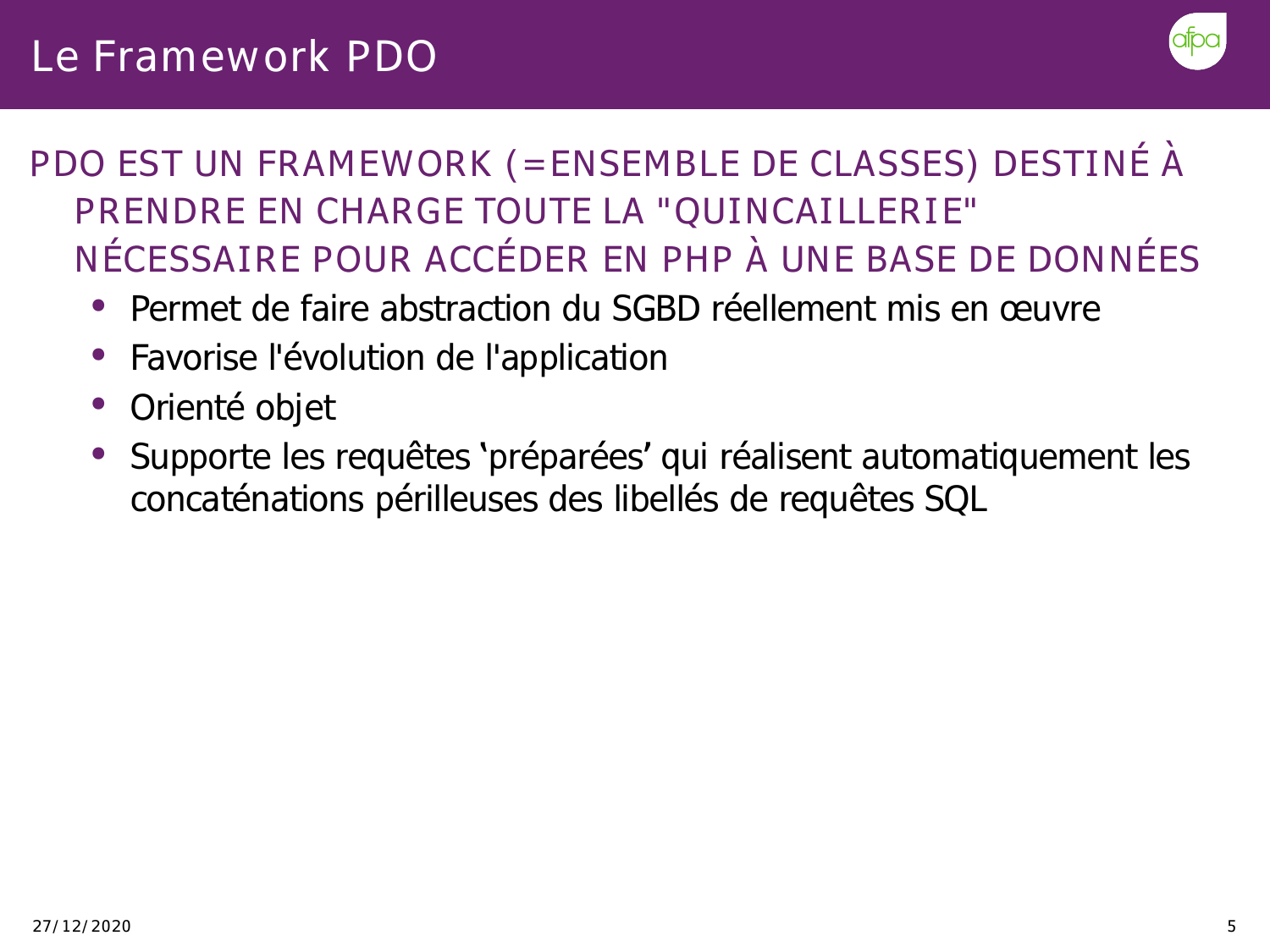

# Le Framework PDO
PDO est un Framework (=ensemble de classes) destiné à prendre en charge toute la "quincaillerie" nécessaire pour accéder en PHP à une base de données
Permet de faire abstraction du SGBD réellement mis en œuvre
Favorise l'évolution de l'application
Orienté objet
Supporte les requêtes ‘préparées’ qui réalisent automatiquement les concaténations périlleuses des libellés de requêtes SQL
27/12/2020
5